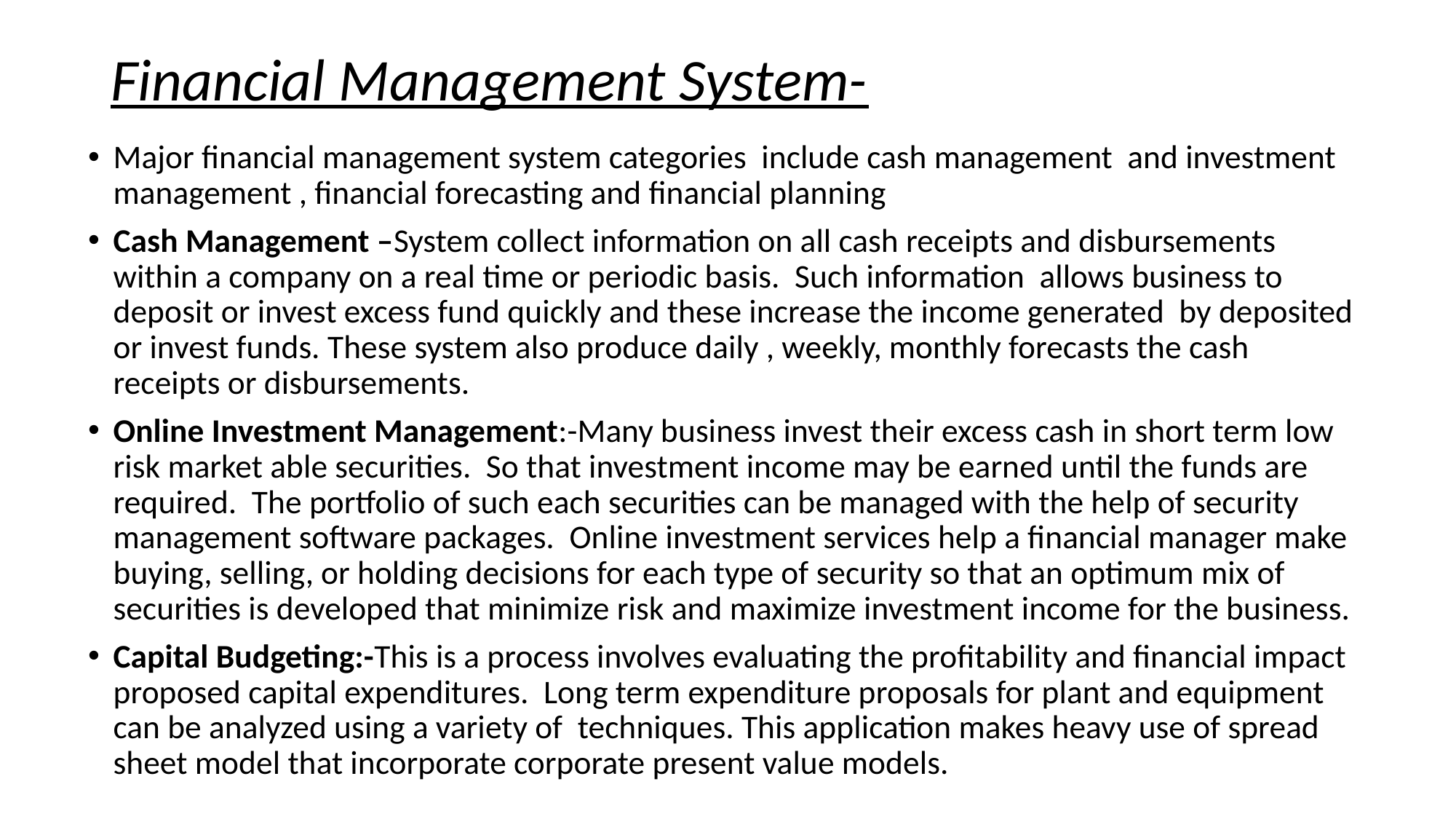

# Financial Management System-
Major financial management system categories  include cash management  and investment management , financial forecasting and financial planning
Cash Management –System collect information on all cash receipts and disbursements within a company on a real time or periodic basis.  Such information  allows business to deposit or invest excess fund quickly and these increase the income generated  by deposited or invest funds. These system also produce daily , weekly, monthly forecasts the cash receipts or disbursements.
Online Investment Management:-Many business invest their excess cash in short term low risk market able securities.  So that investment income may be earned until the funds are required.  The portfolio of such each securities can be managed with the help of security management software packages.  Online investment services help a financial manager make buying, selling, or holding decisions for each type of security so that an optimum mix of securities is developed that minimize risk and maximize investment income for the business.
Capital Budgeting:-This is a process involves evaluating the profitability and financial impact proposed capital expenditures.  Long term expenditure proposals for plant and equipment can be analyzed using a variety of  techniques. This application makes heavy use of spread sheet model that incorporate corporate present value models.